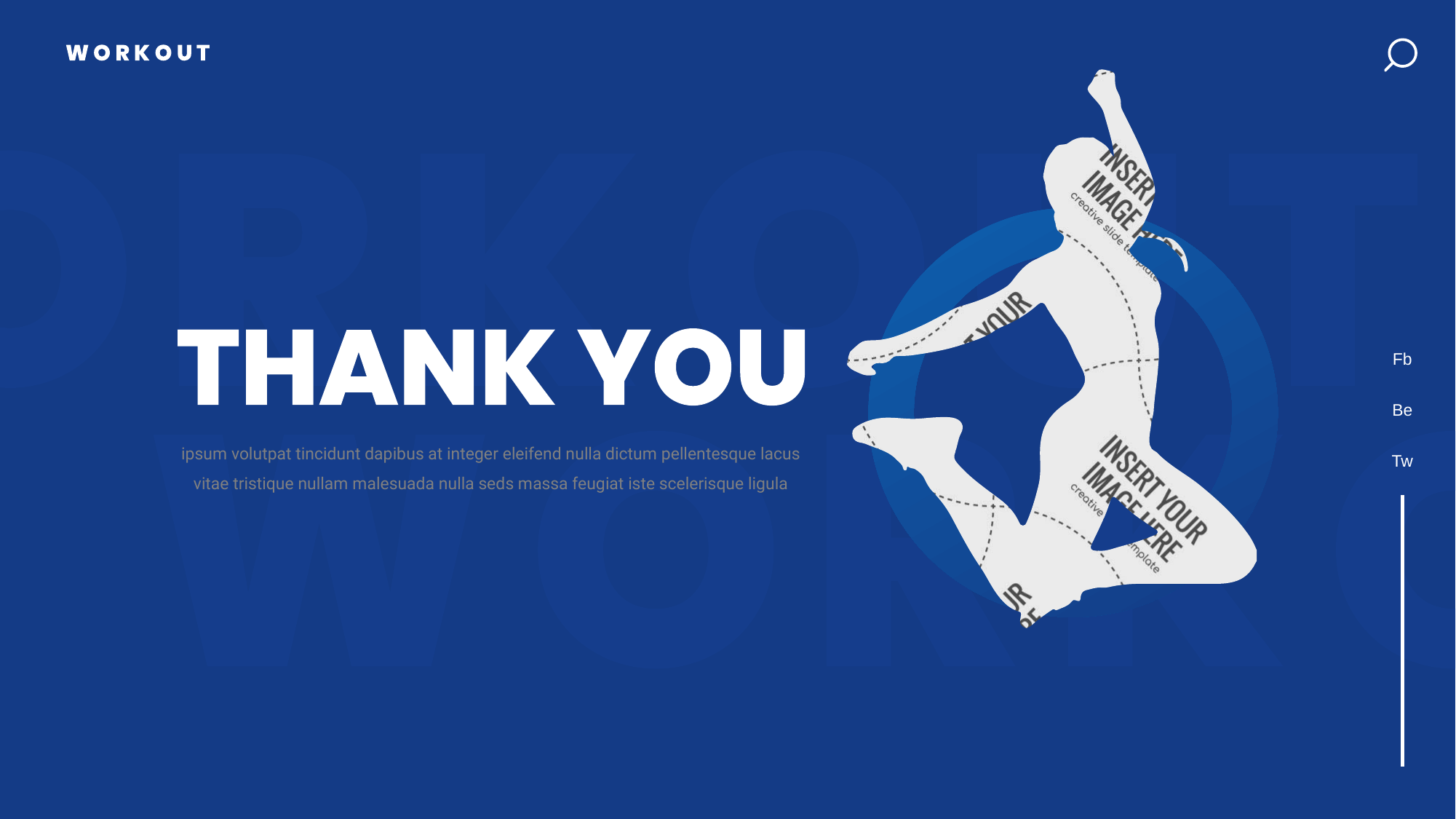

ipsum volutpat tincidunt dapibus at integer eleifend nulla dictum pellentesque lacus vitae tristique nullam malesuada nulla seds massa feugiat iste scelerisque ligula
Fb
Be
Tw